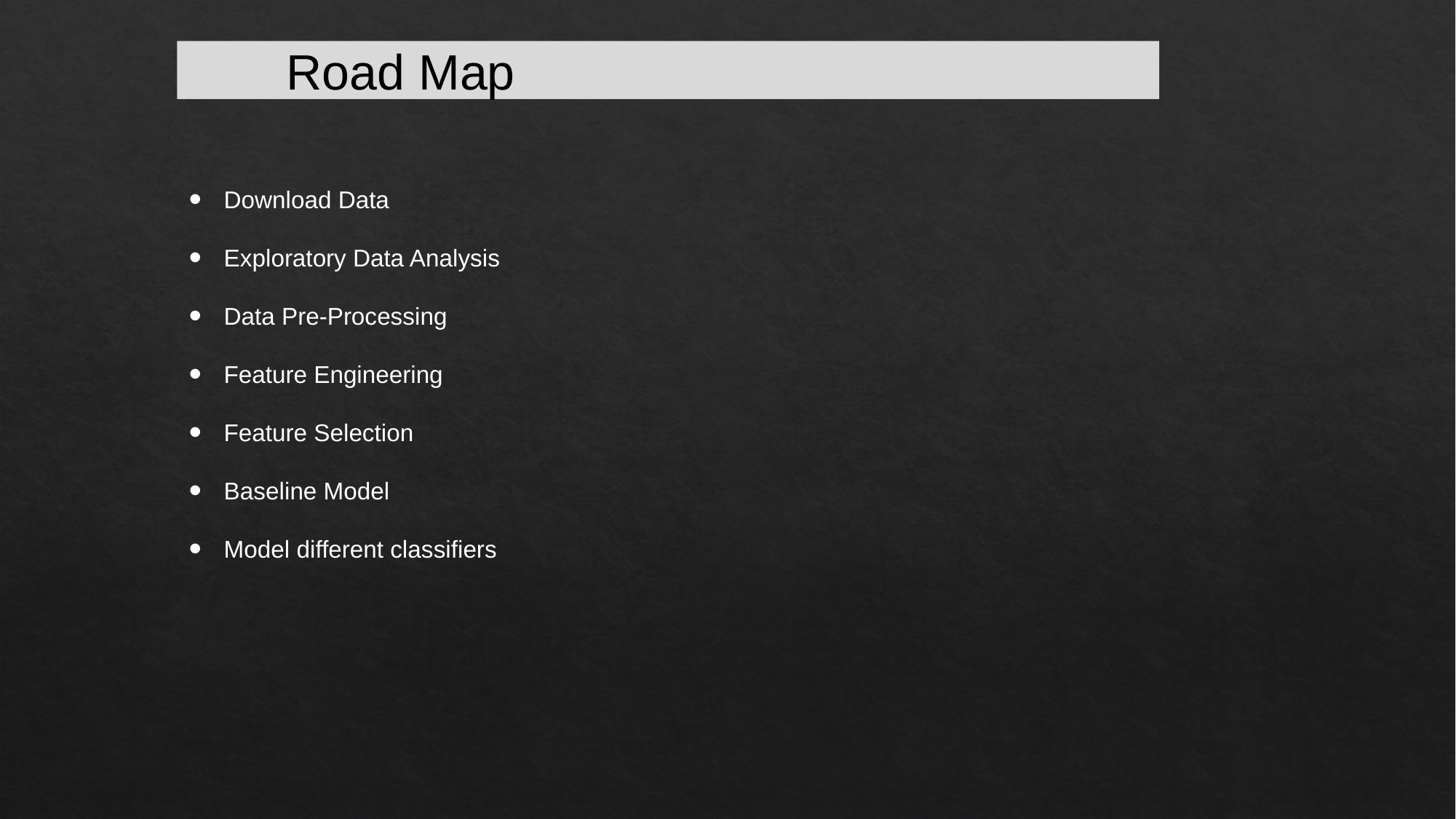

Road Map

Download Data

Exploratory Data Analysis

Data Pre-Processing

Feature Engineering

Feature Selection

Baseline Model

Model different classifiers